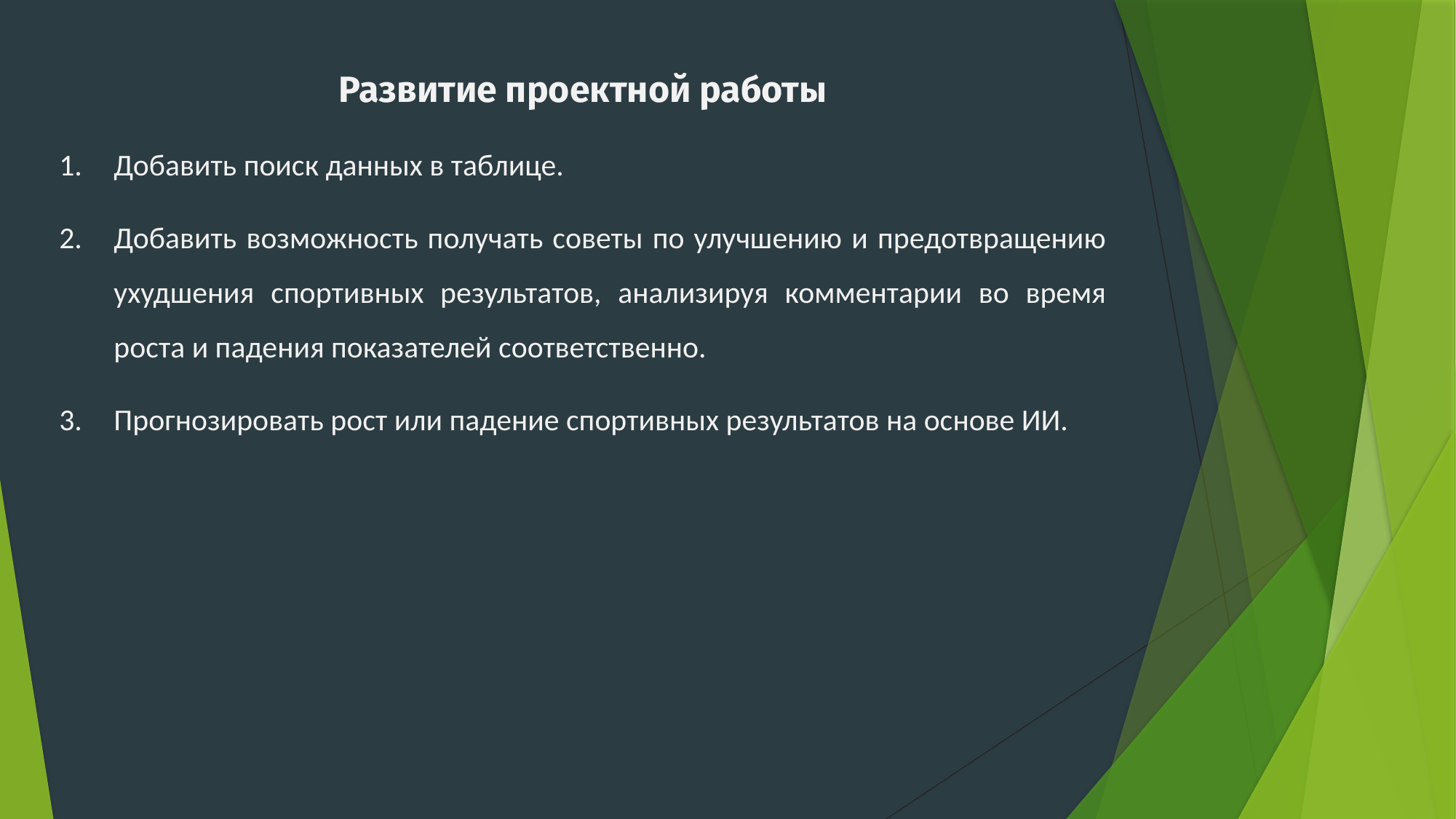

Развитие проектной работы
Добавить поиск данных в таблице.
Добавить возможность получать советы по улучшению и предотвращению ухудшения спортивных результатов, анализируя комментарии во время роста и падения показателей соответственно.
Прогнозировать рост или падение спортивных результатов на основе ИИ.